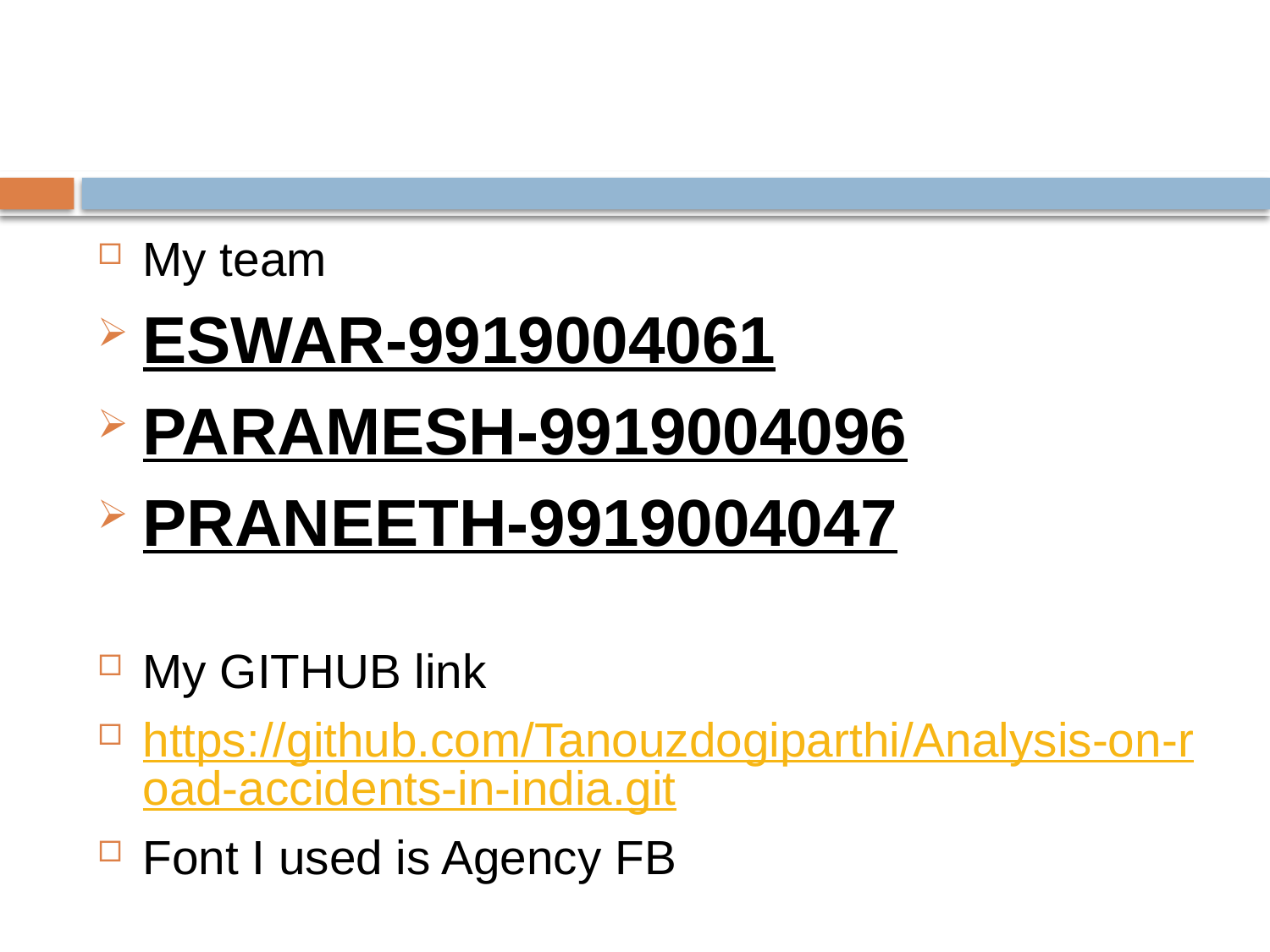

My team
ESWAR-9919004061
PARAMESH-9919004096
PRANEETH-9919004047

My GITHUB link
https://github.com/Tanouzdogiparthi/Analysis-on-road-accidents-in-india.git
Font I used is Agency FB